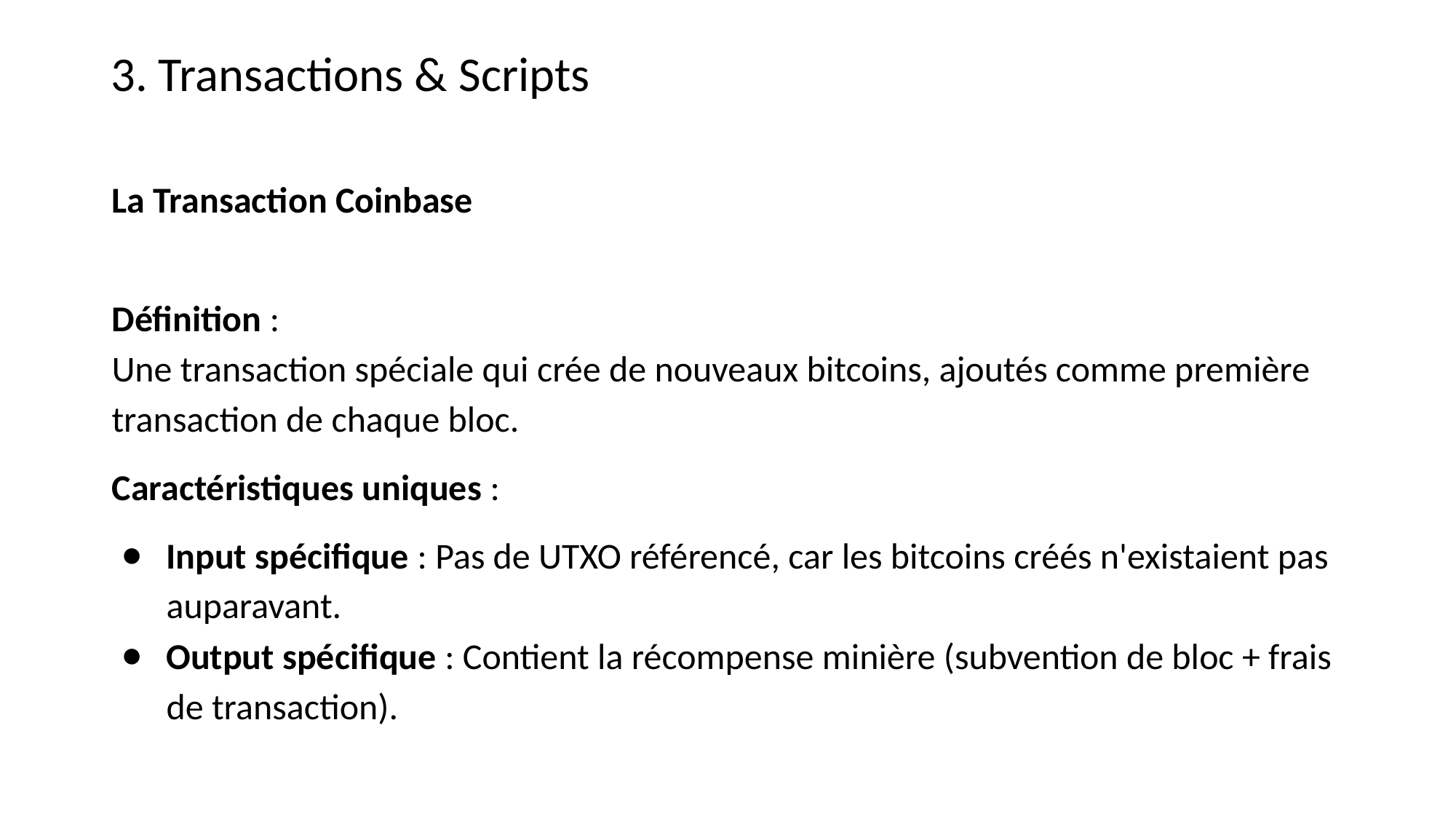

3. Transactions & Scripts
La Transaction Coinbase

Définition :
Une transaction spéciale qui crée de nouveaux bitcoins, ajoutés comme première transaction de chaque bloc.
Caractéristiques uniques :
Input spécifique : Pas de UTXO référencé, car les bitcoins créés n'existaient pas auparavant.
Output spécifique : Contient la récompense minière (subvention de bloc + frais de transaction).